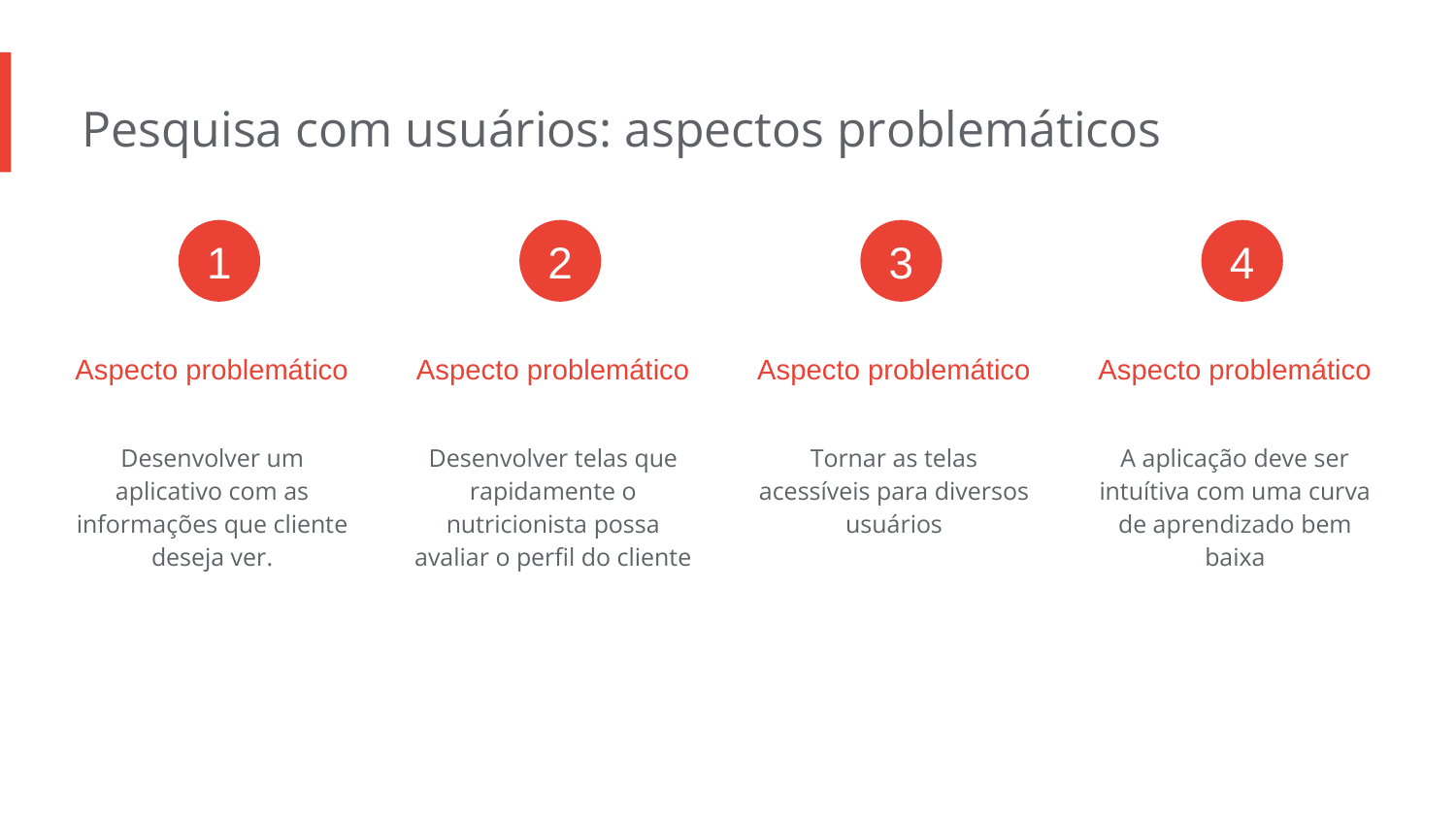

Pesquisa com usuários: aspectos problemáticos
1
2
3
4
Aspecto problemático
Aspecto problemático
Aspecto problemático
Aspecto problemático
Desenvolver um aplicativo com as informações que cliente deseja ver.
Desenvolver telas que rapidamente o nutricionista possa avaliar o perfil do cliente
Tornar as telas acessíveis para diversos usuários
A aplicação deve ser intuítiva com uma curva de aprendizado bem baixa